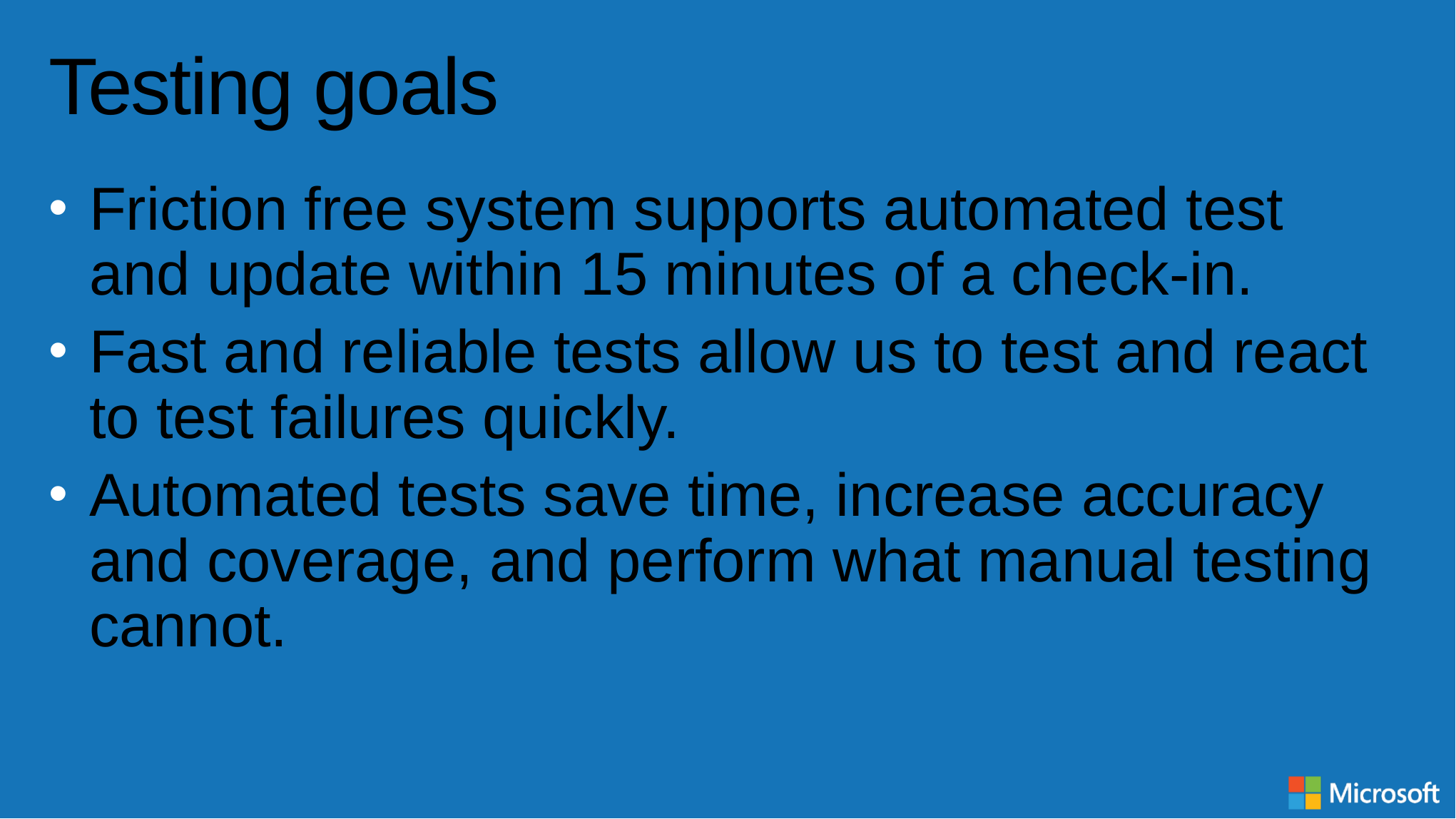

# Testing goals
Friction free system supports automated test and update within 15 minutes of a check-in.
Fast and reliable tests allow us to test and react to test failures quickly.
Automated tests save time, increase accuracy and coverage, and perform what manual testing cannot.